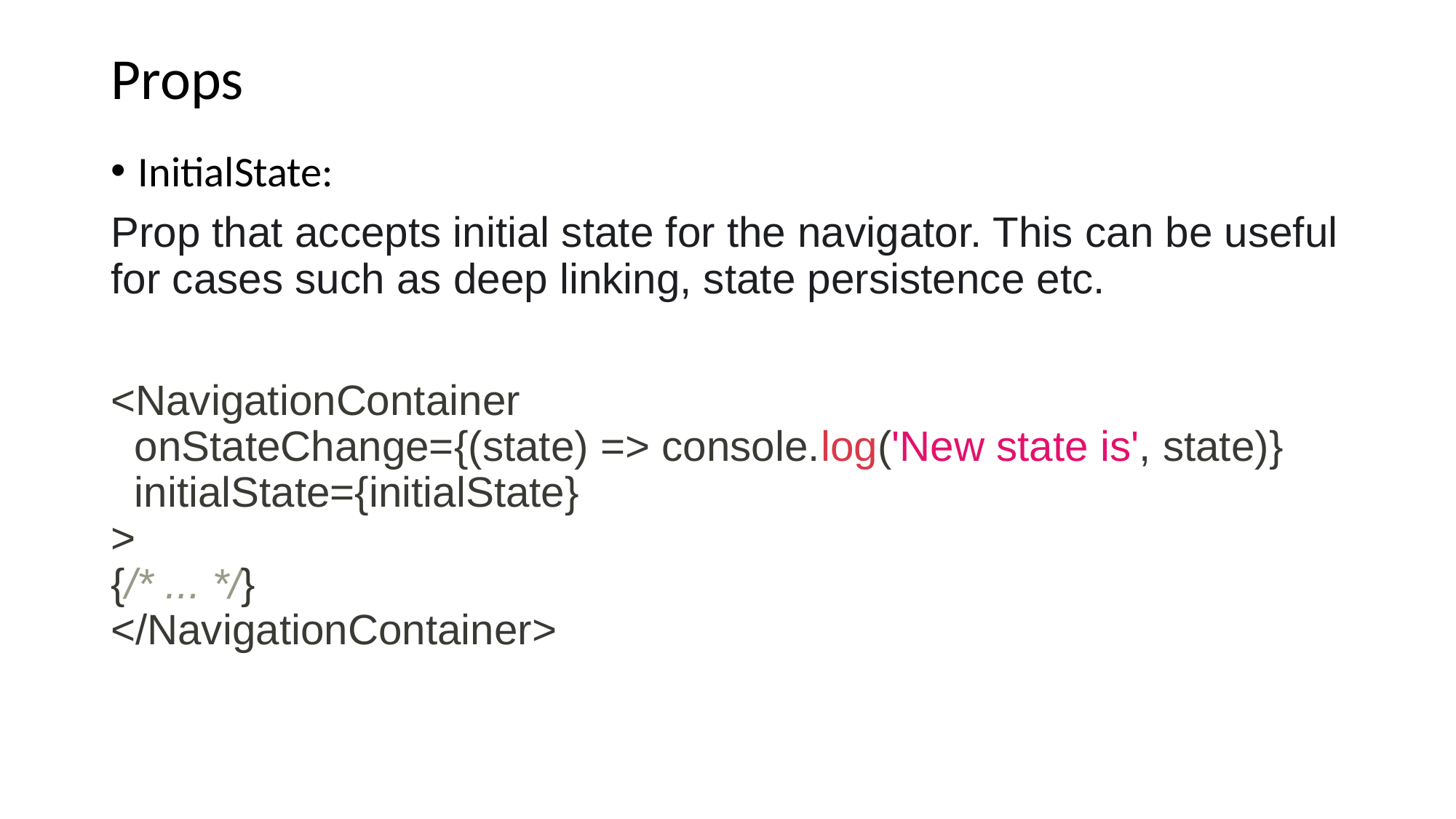

# Props
InitialState:
Prop that accepts initial state for the navigator. This can be useful for cases such as deep linking, state persistence etc.

<NavigationContainer
  onStateChange={(state) => console.log('New state is', state)}
  initialState={initialState}
>
{/* ... */}
</NavigationContainer>